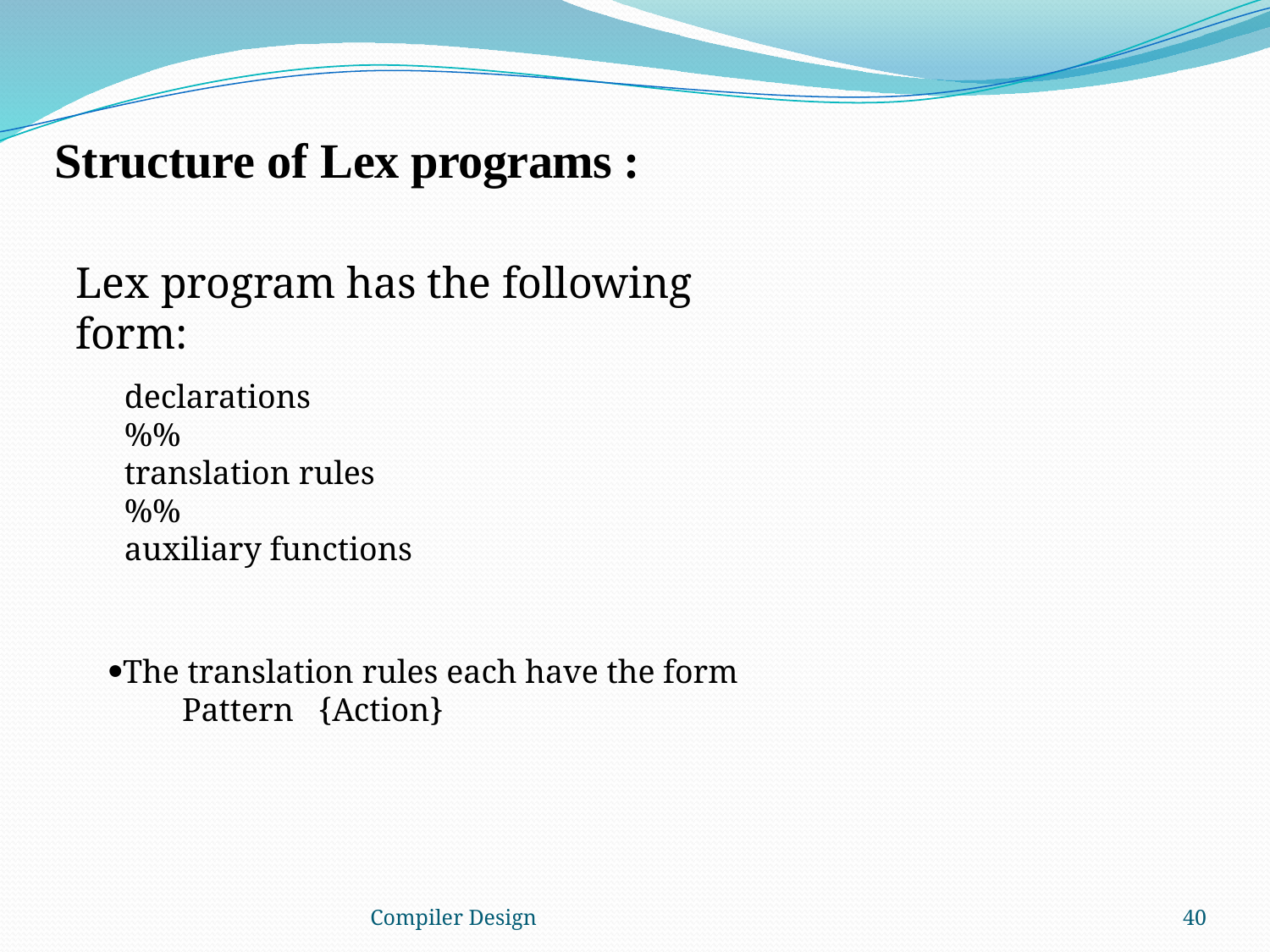

Structure of Lex programs :
Lex program has the following form:
declarations
%%
translation rules
%%
auxiliary functions
The translation rules each have the form
         Pattern   {Action}

Compiler Design
40